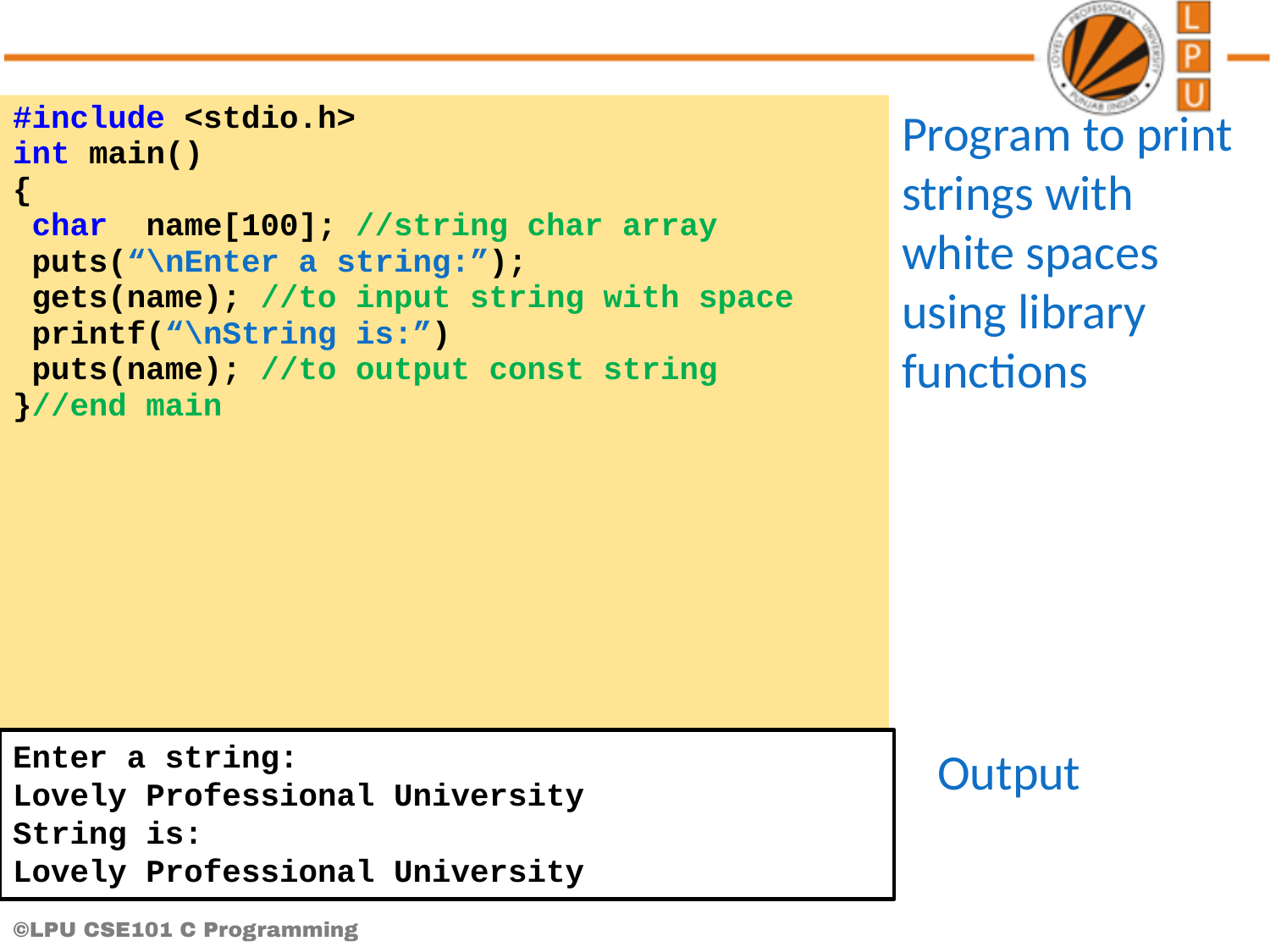

#include <stdio.h>
int main()
{
 char  name[100]; //string char array
 puts(“\nEnter a string:”);
 gets(name); //to input string with space
 printf(“\nString is:”)
 puts(name); //to output const string
}//end main
Program to print strings with white spaces using library functions
Enter a string:
Lovely Professional University
String is:
Lovely Professional University

Output